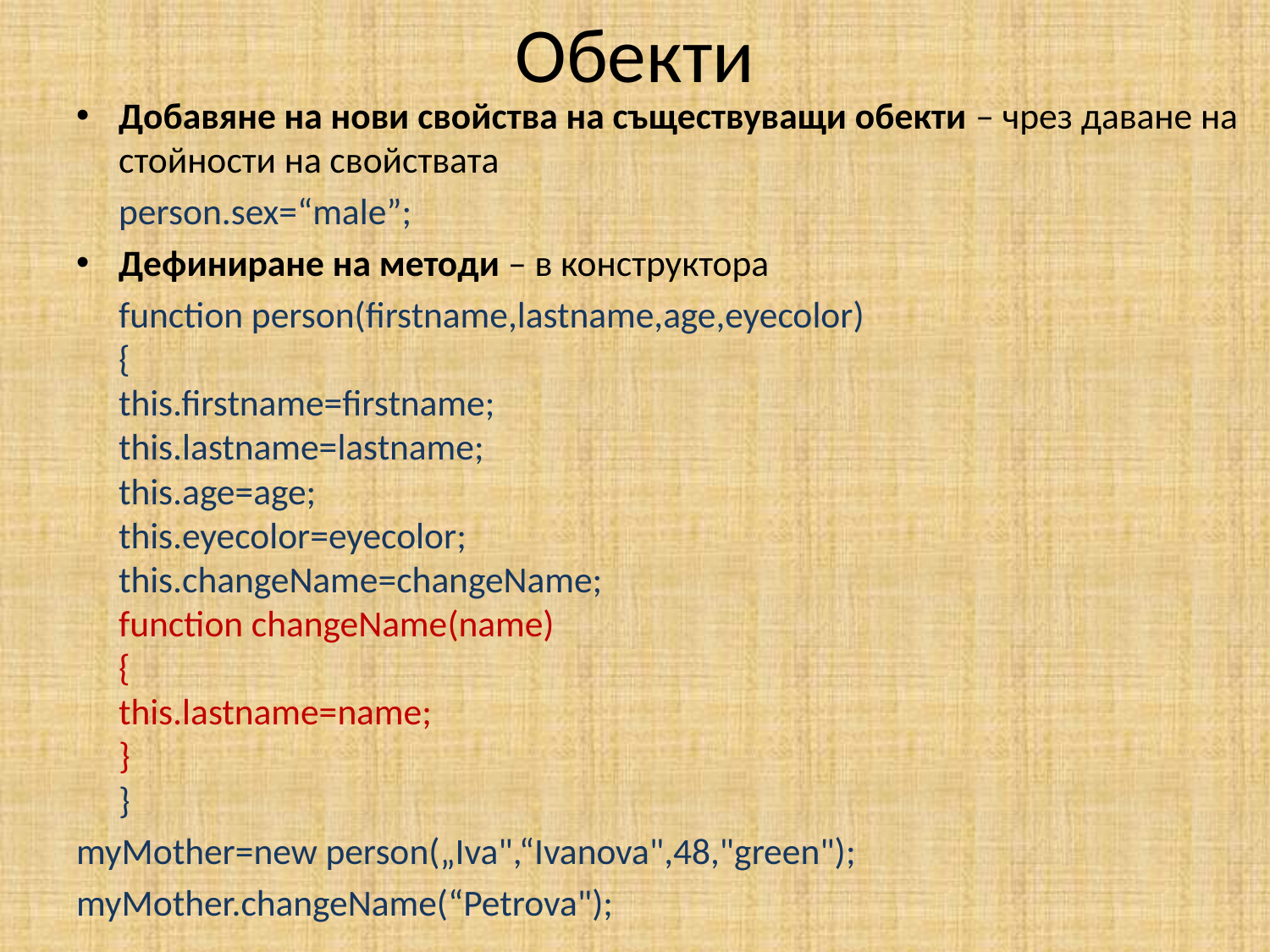

# Обекти
Добавяне на нови свойства на съществуващи обекти – чрез даване на стойности на свойствата
	person.sex=“male”;
Дефиниране на методи – в конструктора
	function person(firstname,lastname,age,eyecolor)
{
this.firstname=firstname;
this.lastname=lastname;
this.age=age;
this.eyecolor=eyecolor;
this.changeName=changeName;
function changeName(name)
{
this.lastname=name;
}
}
myMother=new person(„Iva",“Ivanova",48,"green");
myMother.changeName(“Petrova");